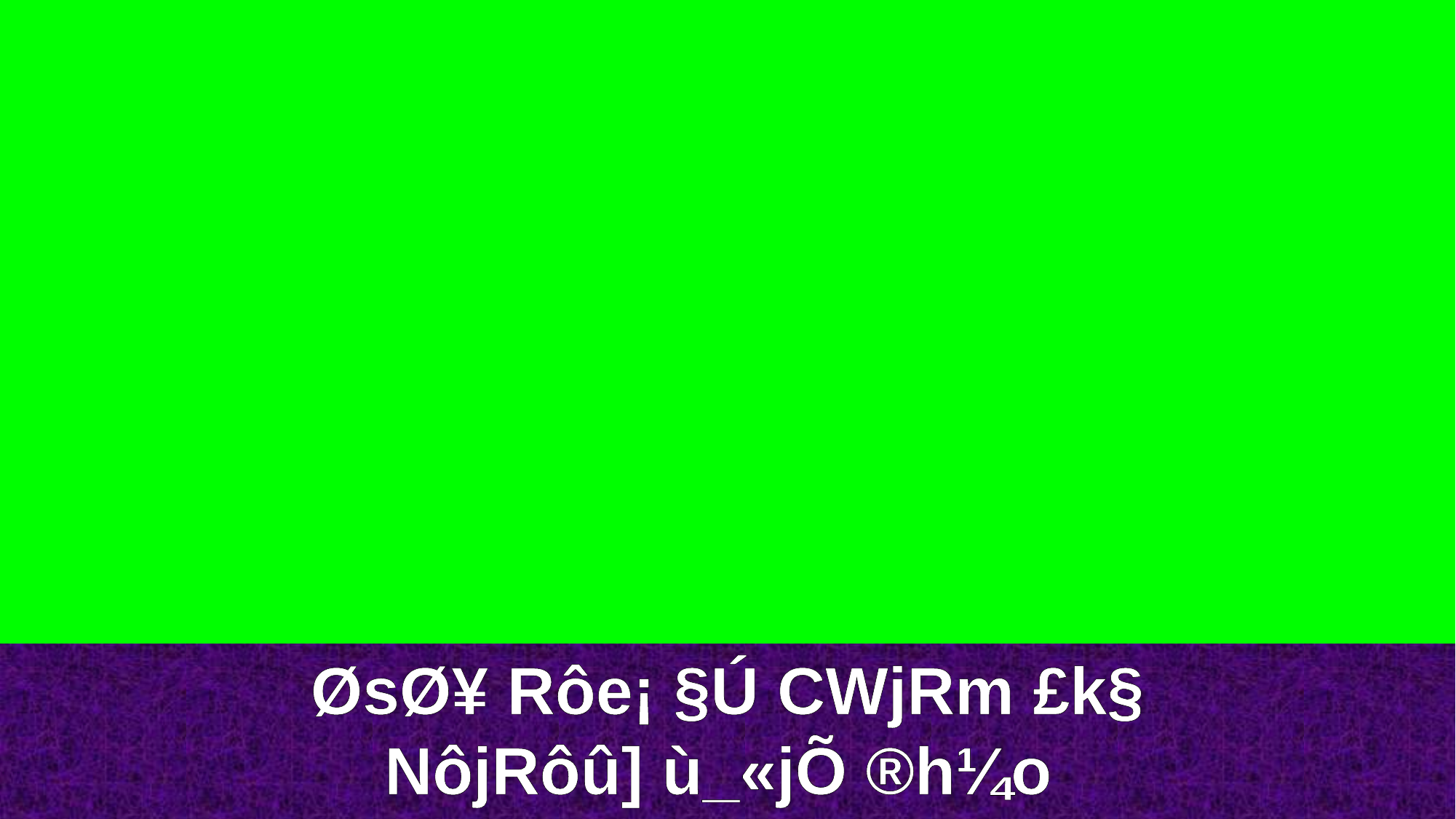

ØsØ¥ Rôe¡ §Ú CWjRm £k§ NôjRôû] ù_«jÕ ®h¼o